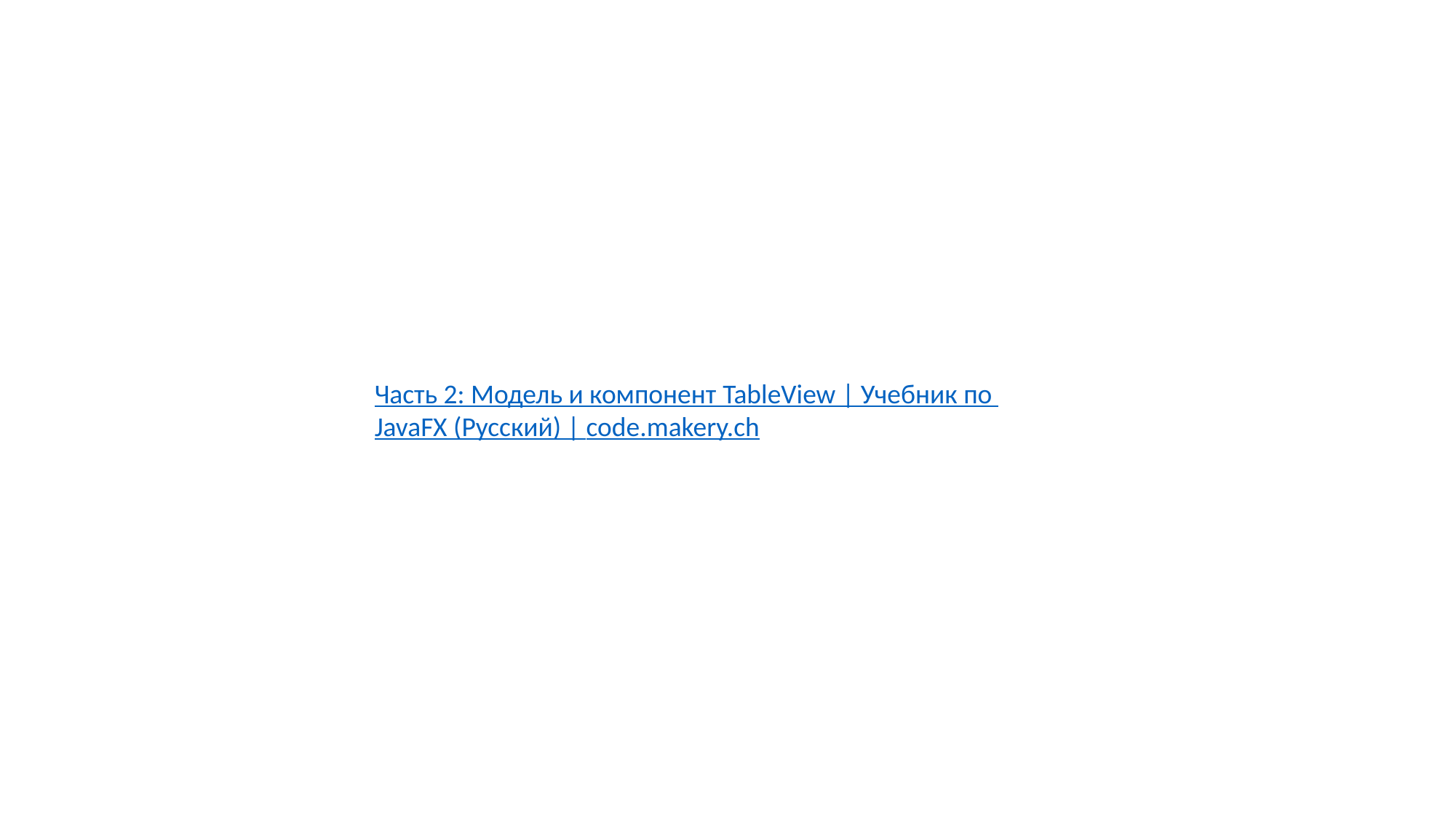

#

Часть 2: Модель и компонент TableView | Учебник по JavaFX (Русский) | code.makery.ch